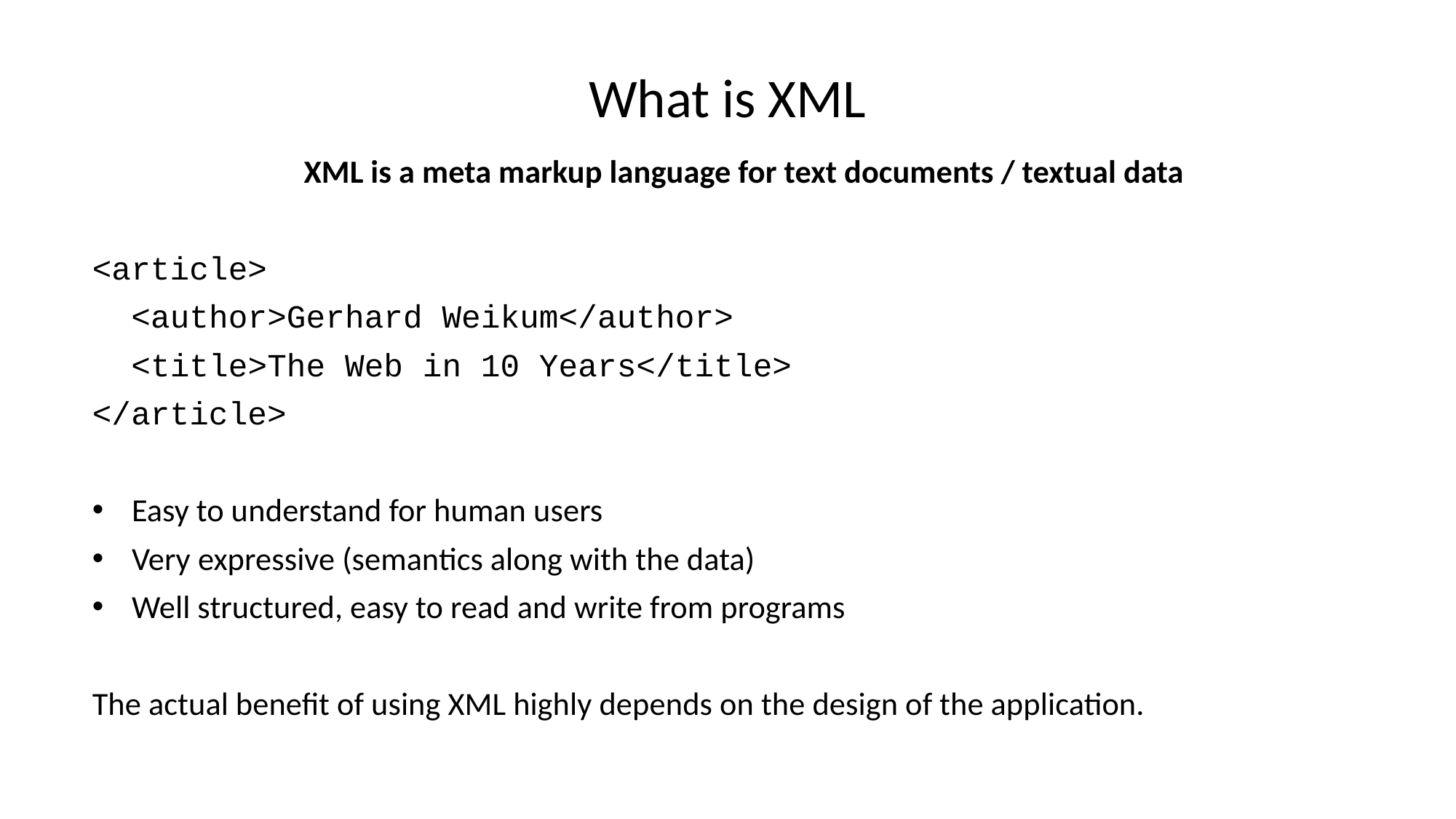

# What is XML
XML is a meta markup language for text documents / textual data

<article>
  <author>Gerhard Weikum</author>
  <title>The Web in 10 Years</title>
</article>

Easy to understand for human users
Very expressive (semantics along with the data)
Well structured, easy to read and write from programs

The actual benefit of using XML highly depends on the design of the application.